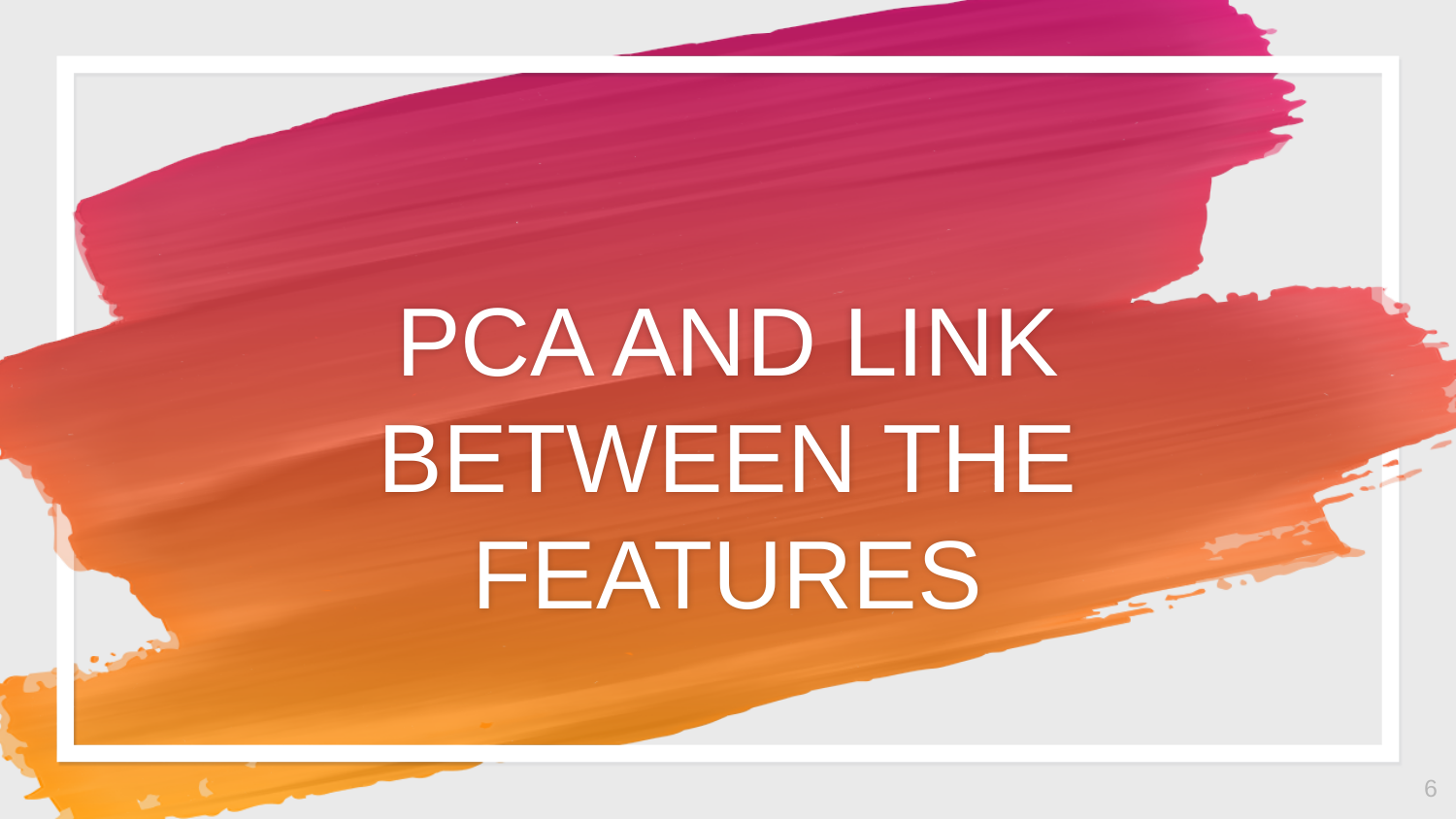

PCA AND LINK BETWEEN THE FEATURES
6